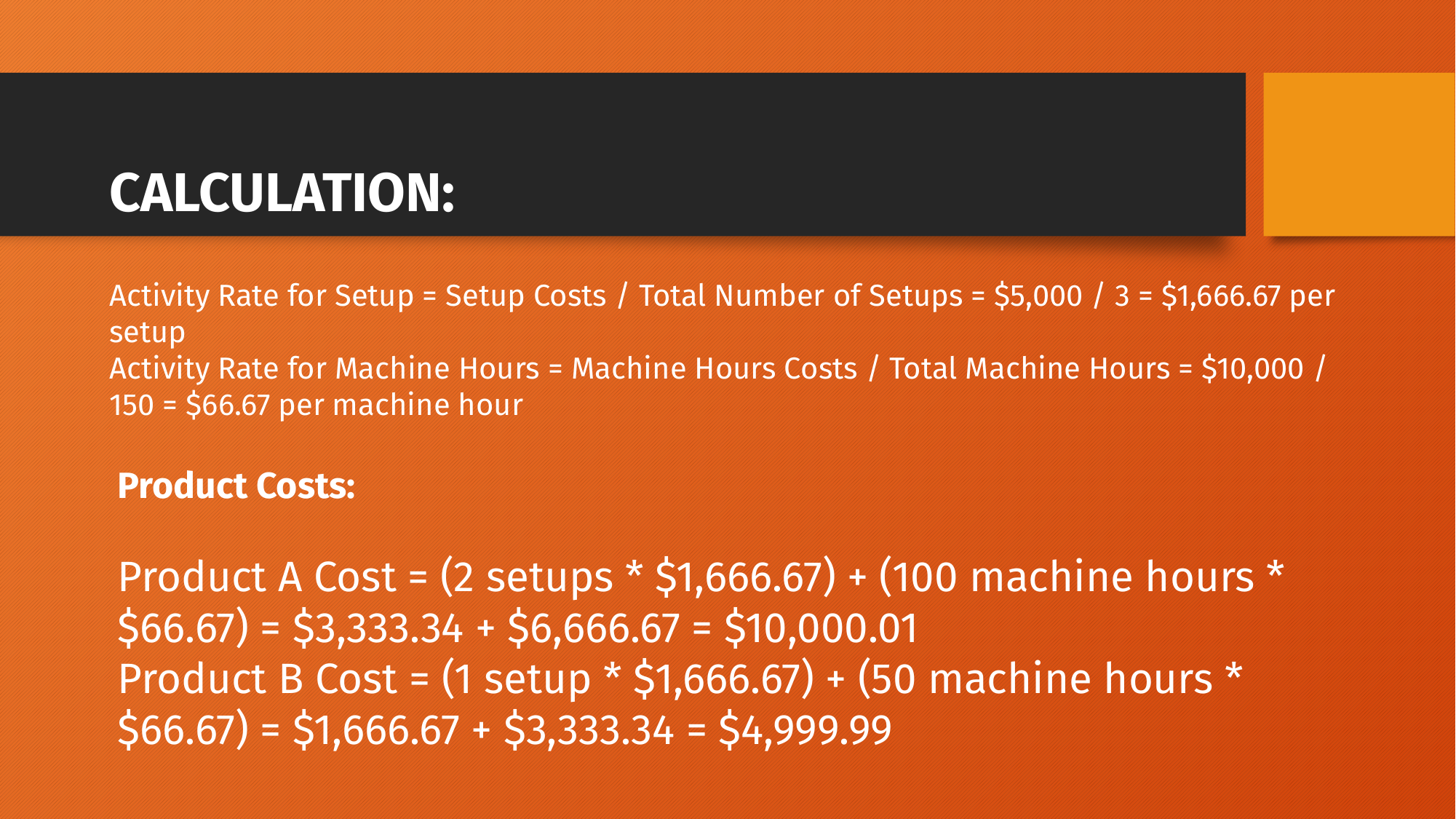

CALCULATION:
Activity Rate for Setup = Setup Costs / Total Number of Setups = $5,000 / 3 = $1,666.67 per setup
Activity Rate for Machine Hours = Machine Hours Costs / Total Machine Hours = $10,000 / 150 = $66.67 per machine hour

Product Costs:
Product A Cost = (2 setups * $1,666.67) + (100 machine hours * $66.67) = $3,333.34 + $6,666.67 = $10,000.01
Product B Cost = (1 setup * $1,666.67) + (50 machine hours * $66.67) = $1,666.67 + $3,333.34 = $4,999.99